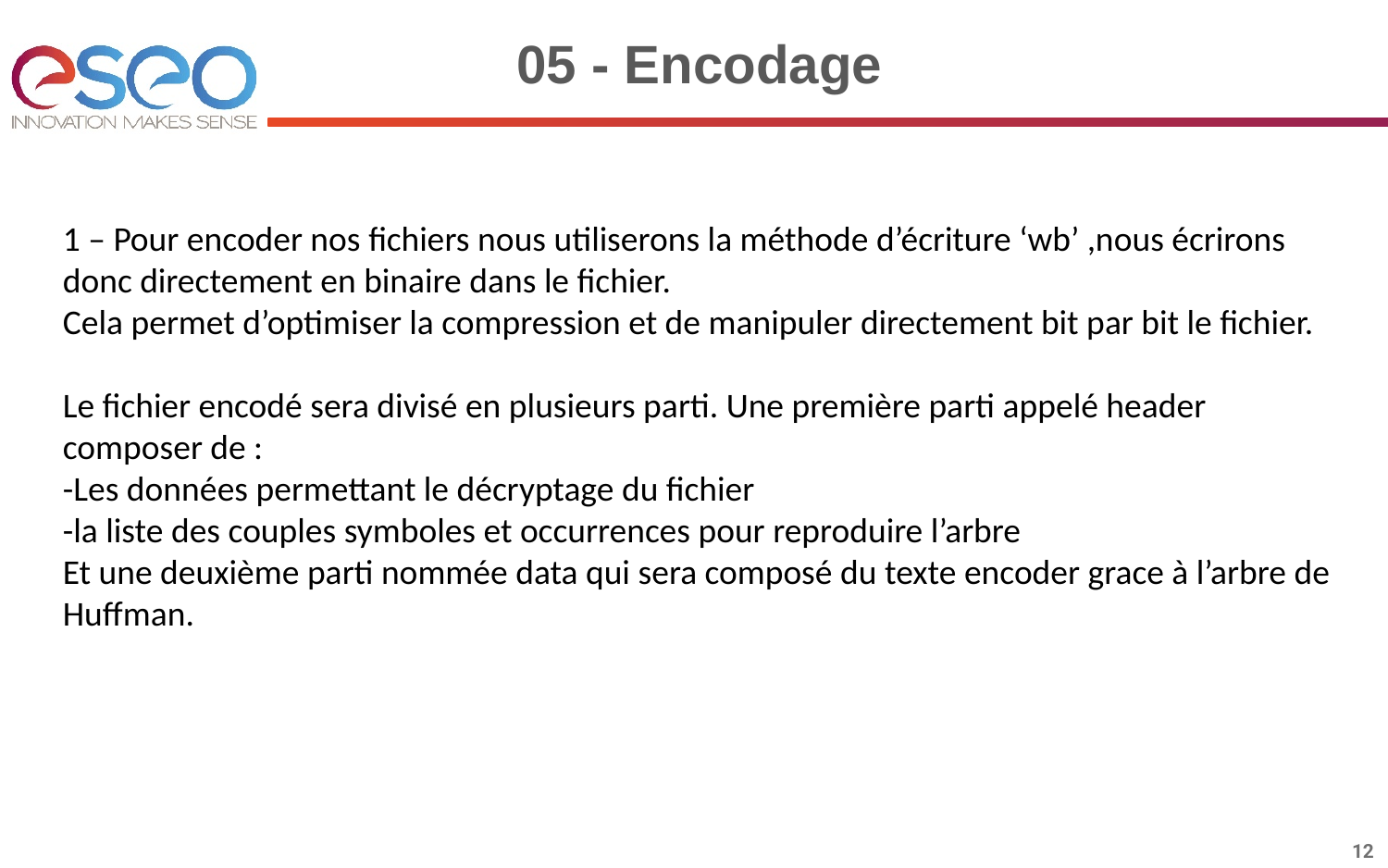

# 05 - Encodage
1 – Pour encoder nos fichiers nous utiliserons la méthode d’écriture ‘wb’ ,nous écrirons donc directement en binaire dans le fichier.
Cela permet d’optimiser la compression et de manipuler directement bit par bit le fichier.

Le fichier encodé sera divisé en plusieurs parti. Une première parti appelé header composer de :
-Les données permettant le décryptage du fichier
-la liste des couples symboles et occurrences pour reproduire l’arbre
Et une deuxième parti nommée data qui sera composé du texte encoder grace à l’arbre de Huffman.

12